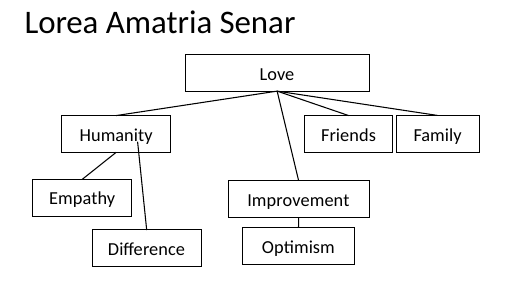

# Lorea Amatria Senar
Love
Family
Humanity
Empathy
Optimism
Friends
Improvement
Difference